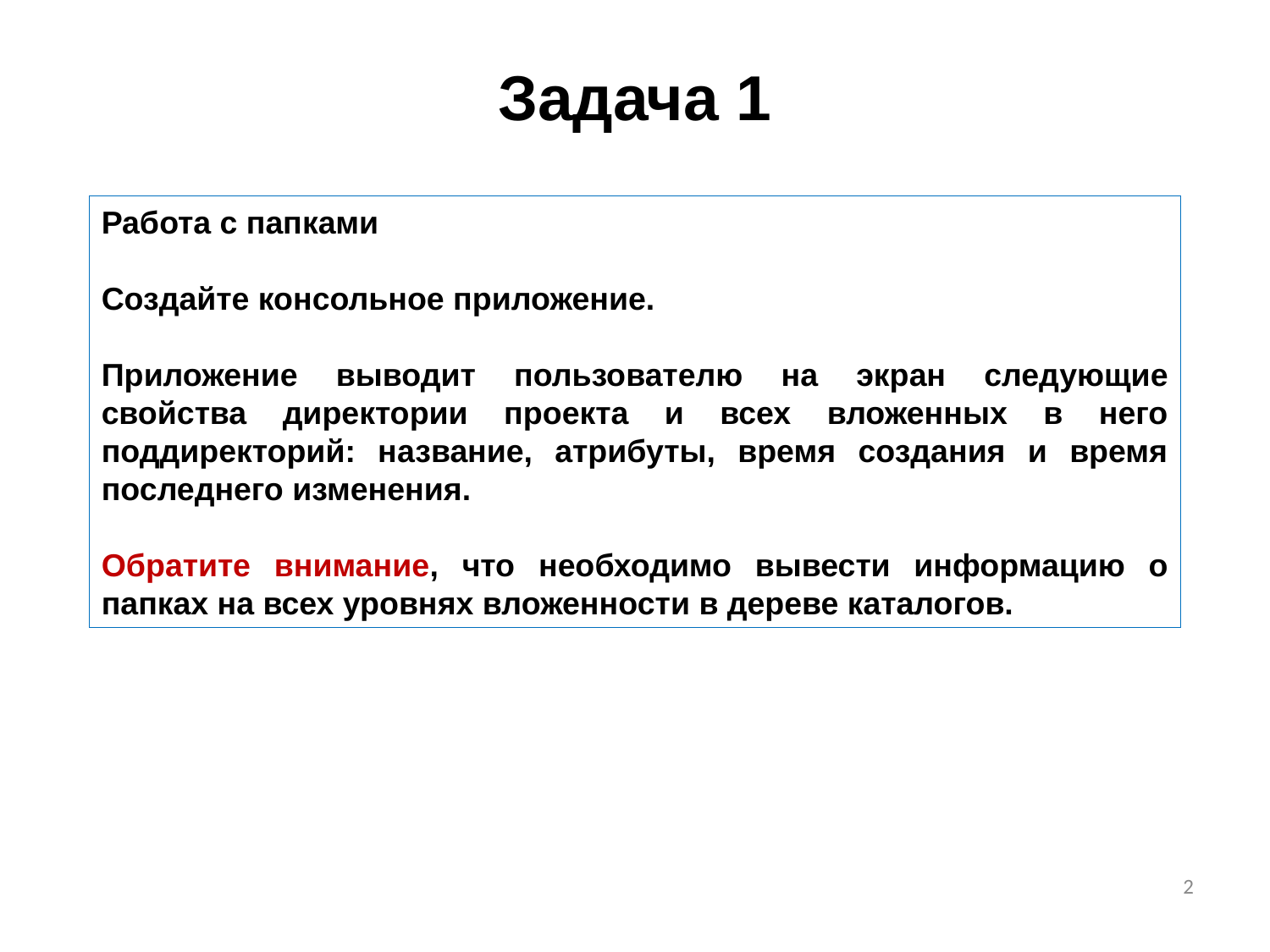

# Задача 1
Работа с папками

Создайте консольное приложение.

Приложение выводит пользователю на экран следующие свойства директории проекта и всех вложенных в него поддиректорий: название, атрибуты, время создания и время последнего изменения.

Обратите внимание, что необходимо вывести информацию о папках на всех уровнях вложенности в дереве каталогов.
2